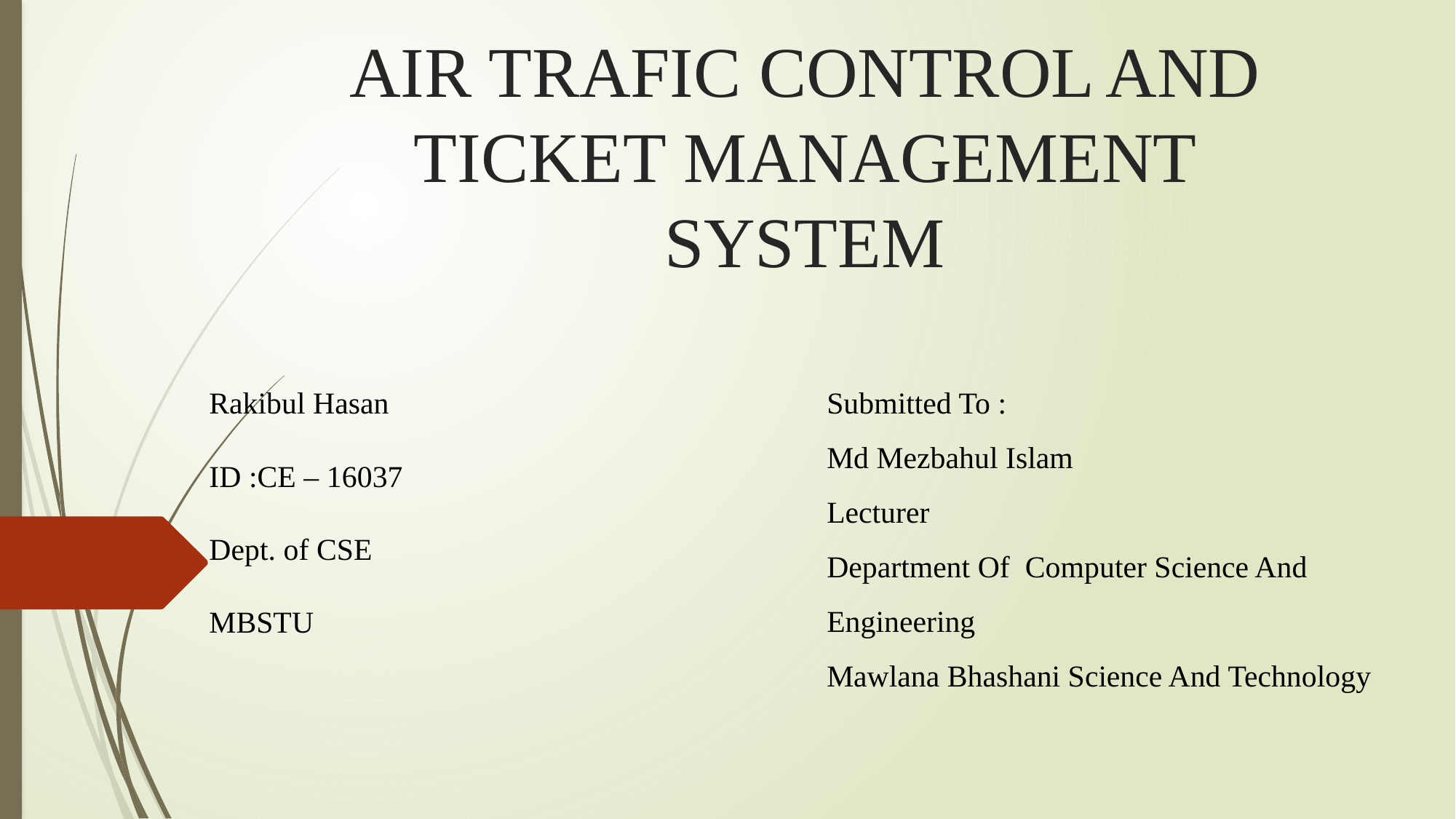

# AIR TRAFIC CONTROL AND TICKET MANAGEMENT SYSTEM
Rakibul Hasan

ID :CE – 16037

Dept. of CSE

MBSTU

Submitted To :
Md Mezbahul Islam
Lecturer
Department Of  Computer Science And Engineering
Mawlana Bhashani Science And Technology